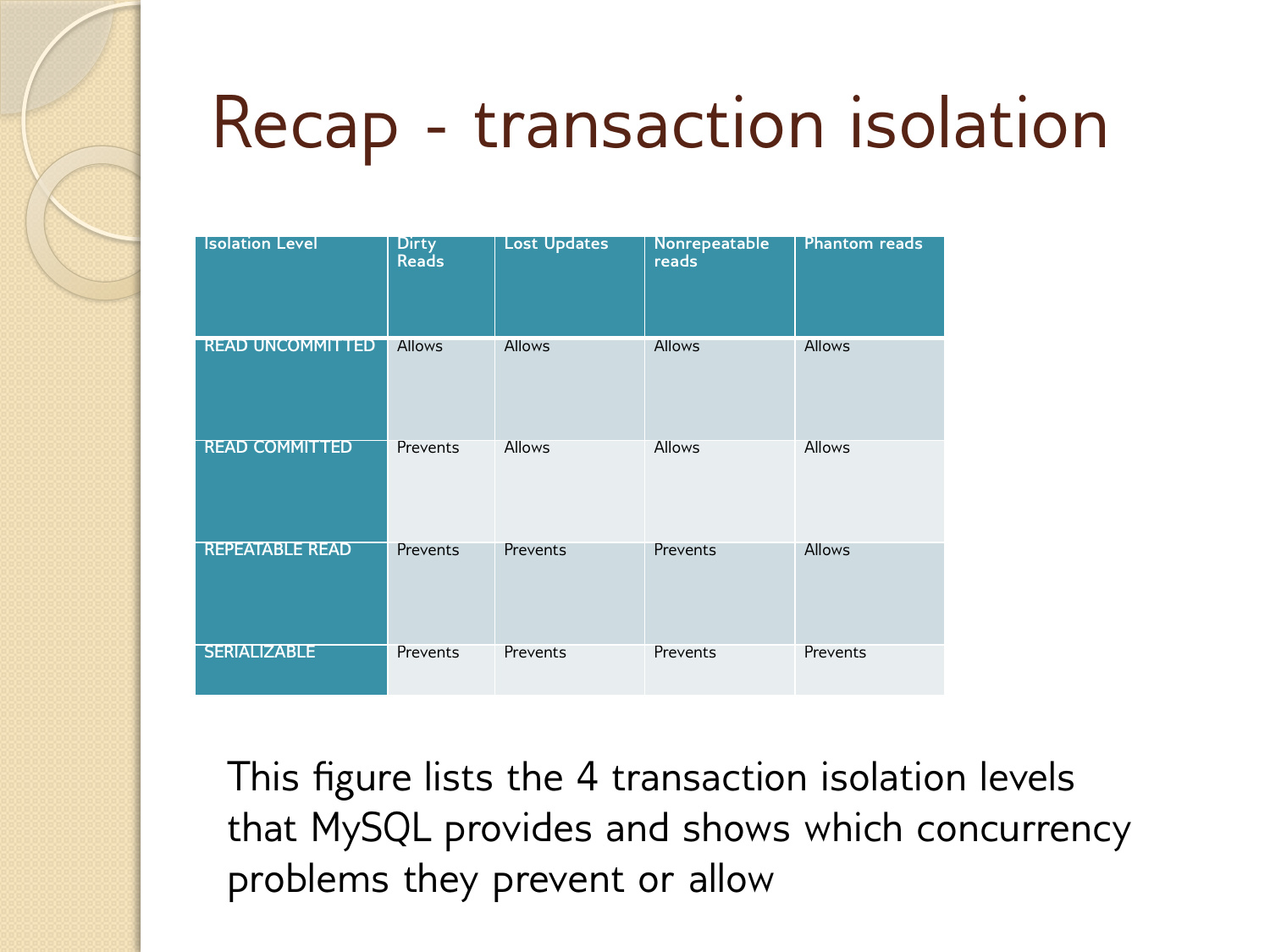

# Recap - transaction isolation
| Isolation Level | Dirty Reads | Lost Updates | Nonrepeatable reads | Phantom reads |
| --- | --- | --- | --- | --- |
| READ UNCOMMITTED | Allows | Allows | Allows | Allows |
| READ COMMITTED | Prevents | Allows | Allows | Allows |
| REPEATABLE READ | Prevents | Prevents | Prevents | Allows |
| SERIALIZABLE | Prevents | Prevents | Prevents | Prevents |
This figure lists the 4 transaction isolation levels that MySQL provides and shows which concurrency problems they prevent or allow